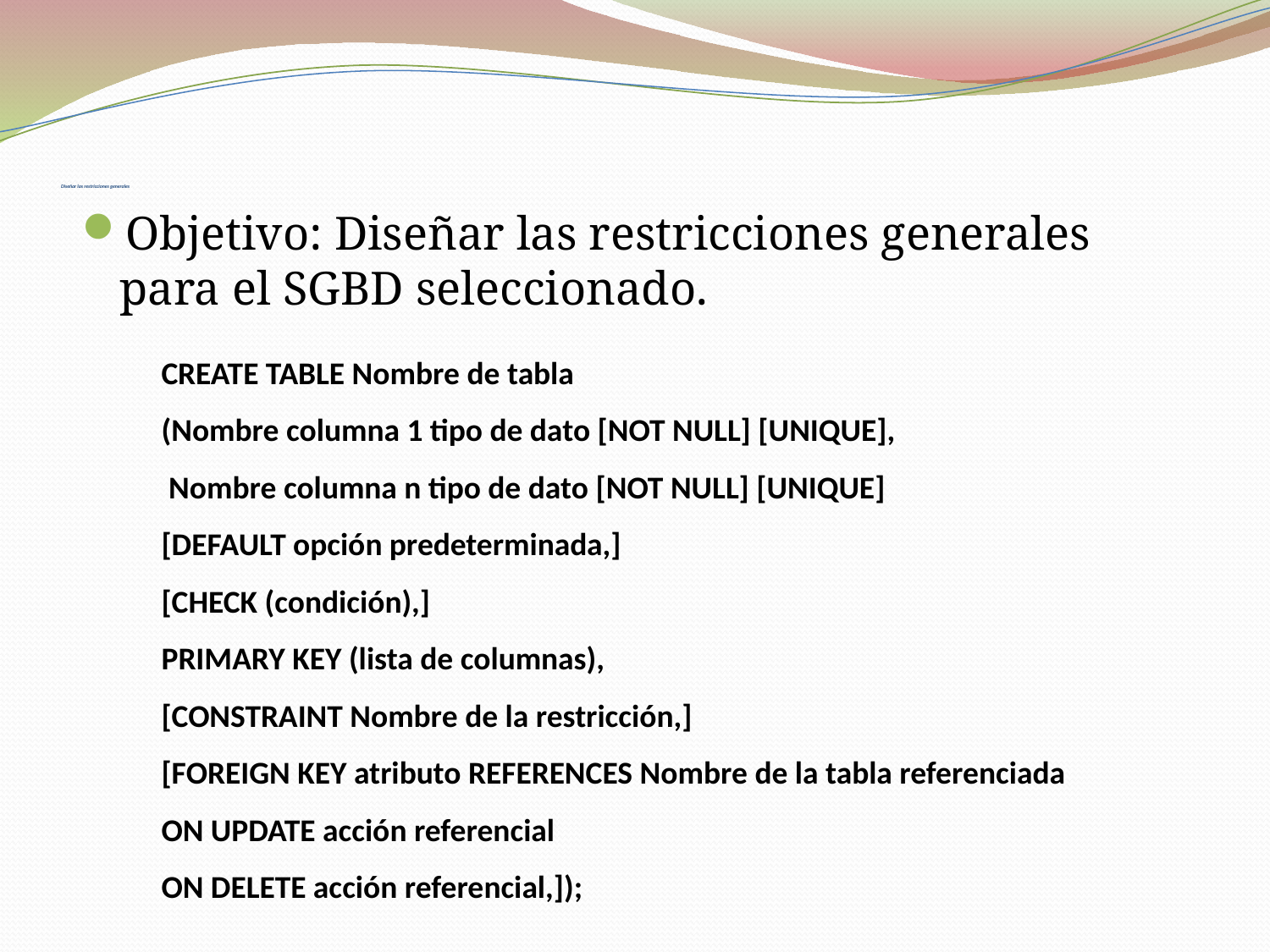

# Diseñar las restricciones generales
Objetivo: Diseñar las restricciones generales para el SGBD seleccionado.
CREATE TABLE Nombre de tabla
(Nombre columna 1 tipo de dato [NOT NULL] [UNIQUE],
 Nombre columna n tipo de dato [NOT NULL] [UNIQUE]
[DEFAULT opción predeterminada,]
[CHECK (condición),]
PRIMARY KEY (lista de columnas),
[CONSTRAINT Nombre de la restricción,]
[FOREIGN KEY atributo REFERENCES Nombre de la tabla referenciada
ON UPDATE acción referencial
ON DELETE acción referencial,]);